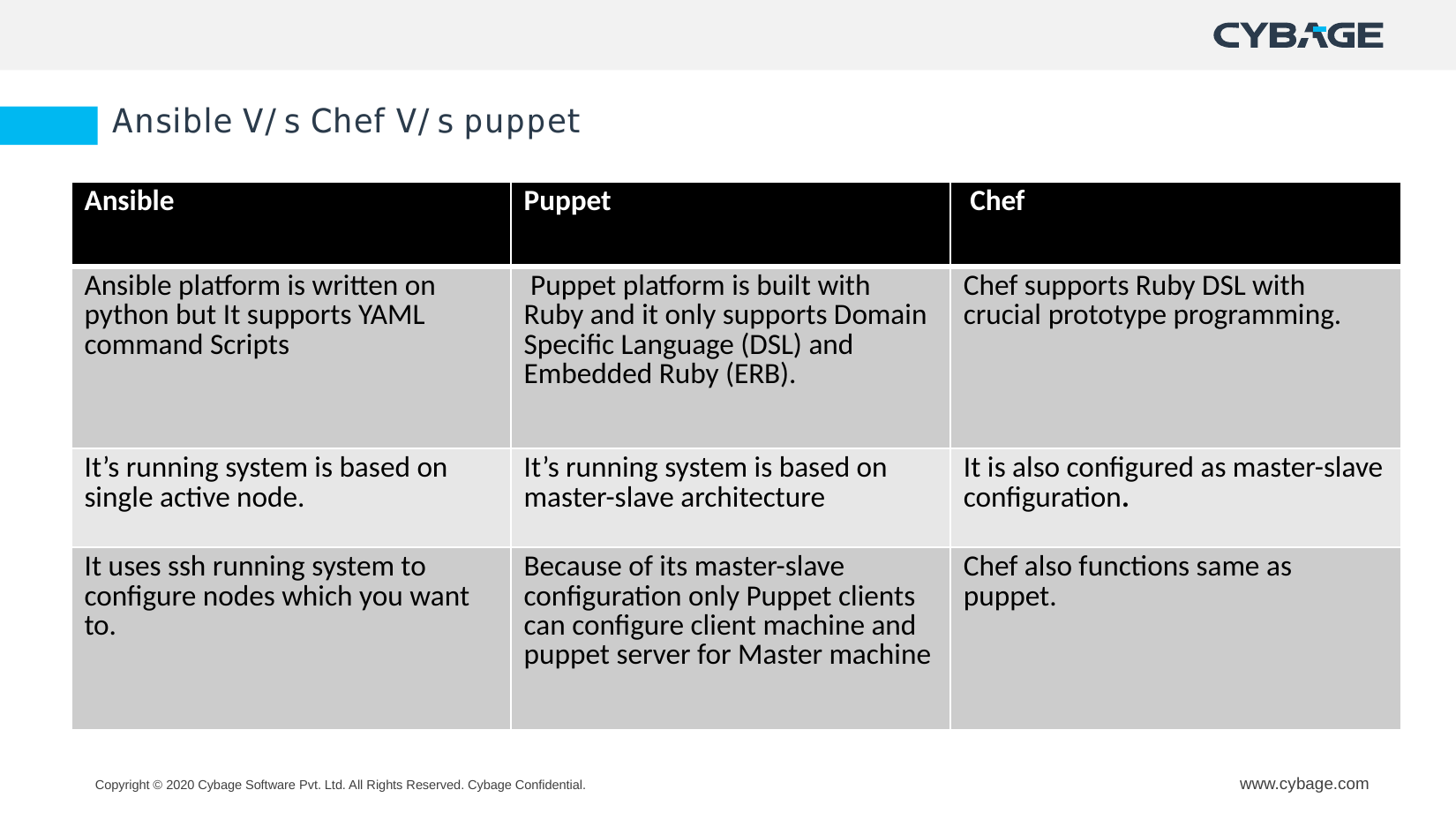

Ansible V/s Chef V/s puppet

| Ansible | Puppet | Chef |
| --- | --- | --- |
| Ansible platform is written on python but It supports YAML command Scripts | Puppet platform is built with Ruby and it only supports Domain Specific Language (DSL) and Embedded Ruby (ERB). | Chef supports Ruby DSL with crucial prototype programming. |
| It’s running system is based on single active node. | It’s running system is based on master-slave architecture | It is also configured as master-slave configuration. |
| It uses ssh running system to configure nodes which you want to. | Because of its master-slave configuration only Puppet clients can configure client machine and puppet server for Master machine | Chef also functions same as puppet. |